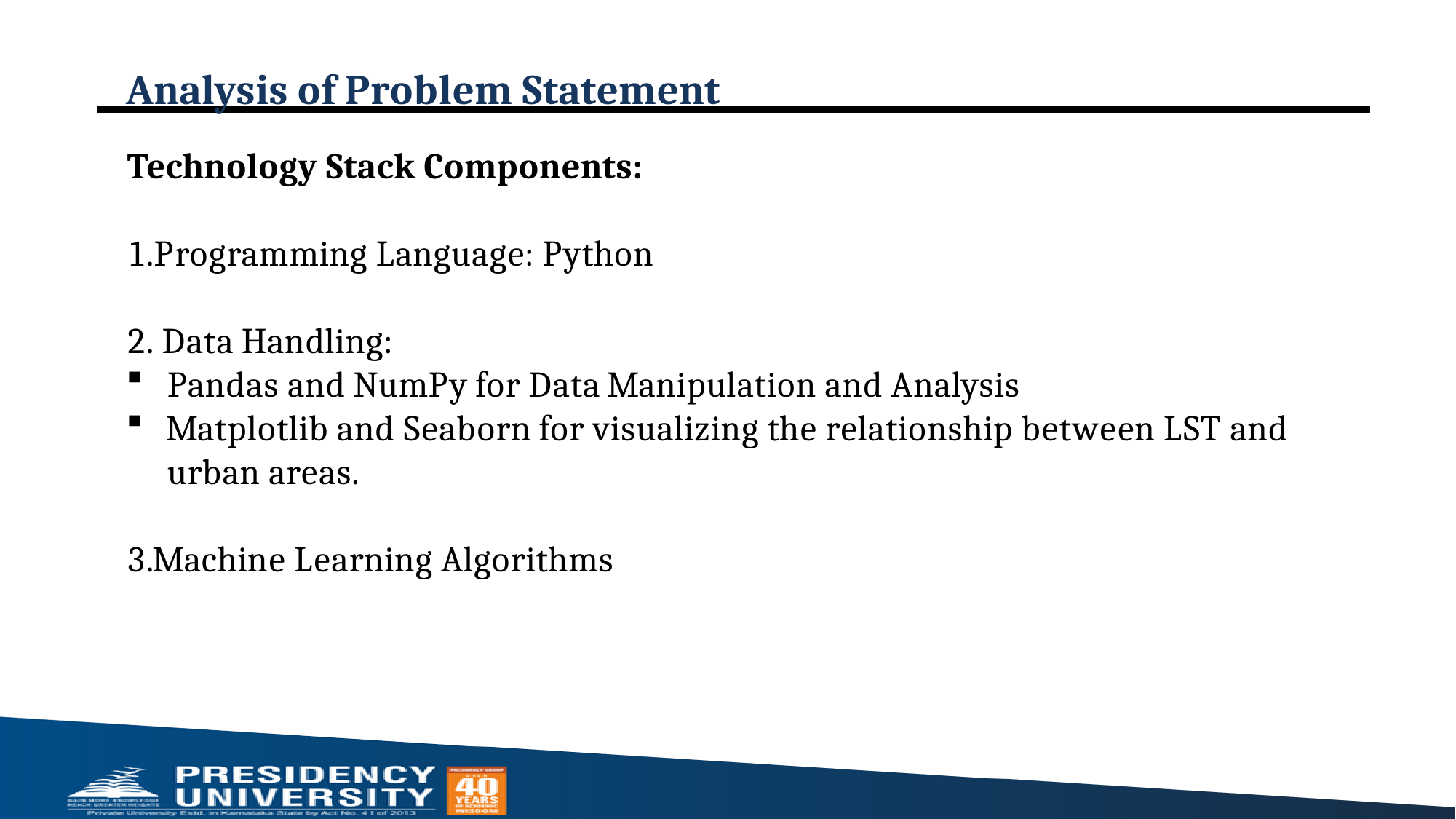

# Analysis of Problem Statement
Technology Stack Components:

1.Programming Language: Python

2. Data Handling:
Pandas and NumPy for Data Manipulation and Analysis
Matplotlib and Seaborn for visualizing the relationship between LST and urban areas.

3.Machine Learning Algorithms